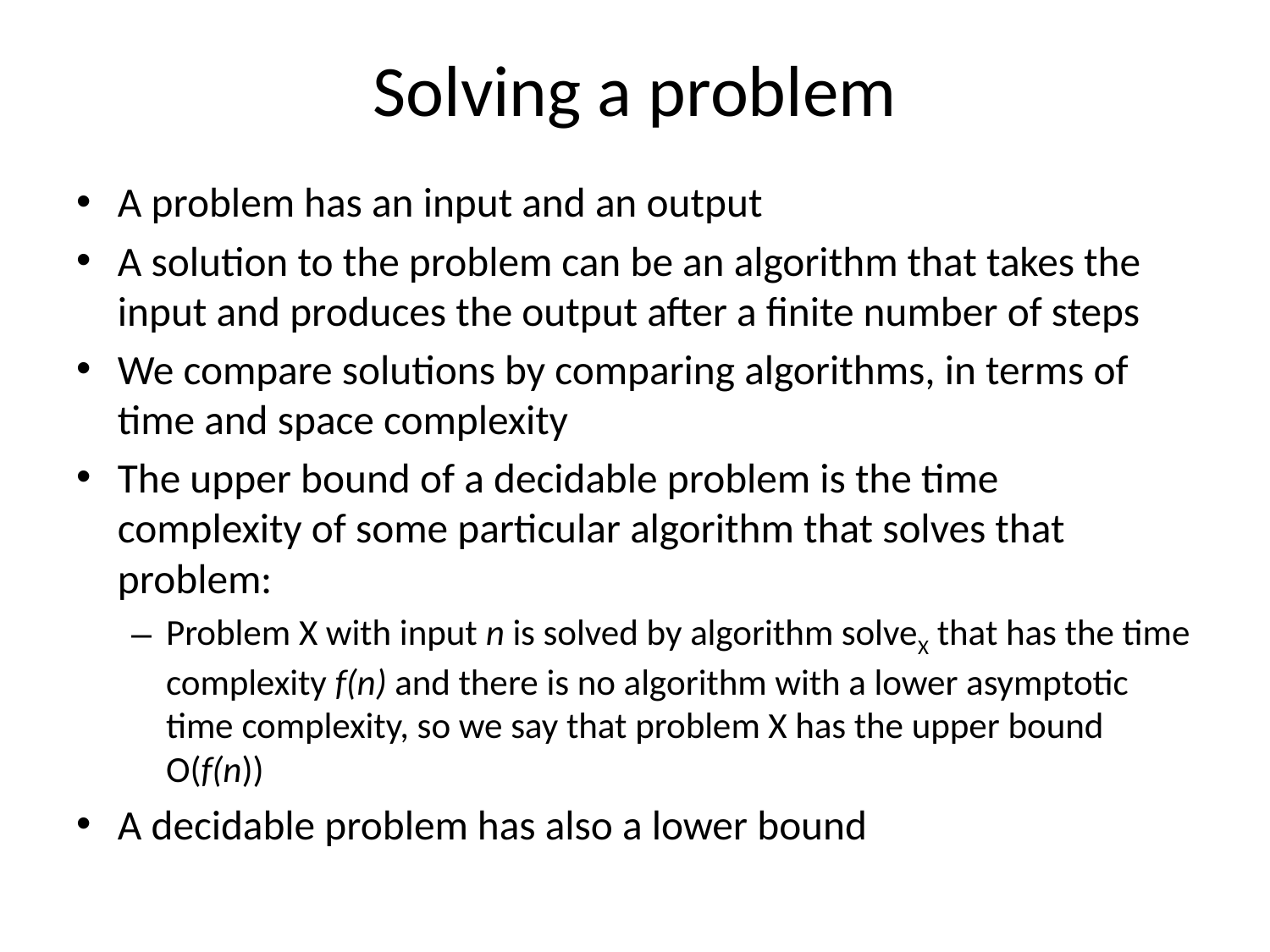

# Solving a problem
A problem has an input and an output
A solution to the problem can be an algorithm that takes the input and produces the output after a finite number of steps
We compare solutions by comparing algorithms, in terms of time and space complexity
The upper bound of a decidable problem is the time complexity of some particular algorithm that solves that problem:
Problem X with input n is solved by algorithm solveX that has the time complexity f(n) and there is no algorithm with a lower asymptotic time complexity, so we say that problem X has the upper bound O(f(n))
A decidable problem has also a lower bound